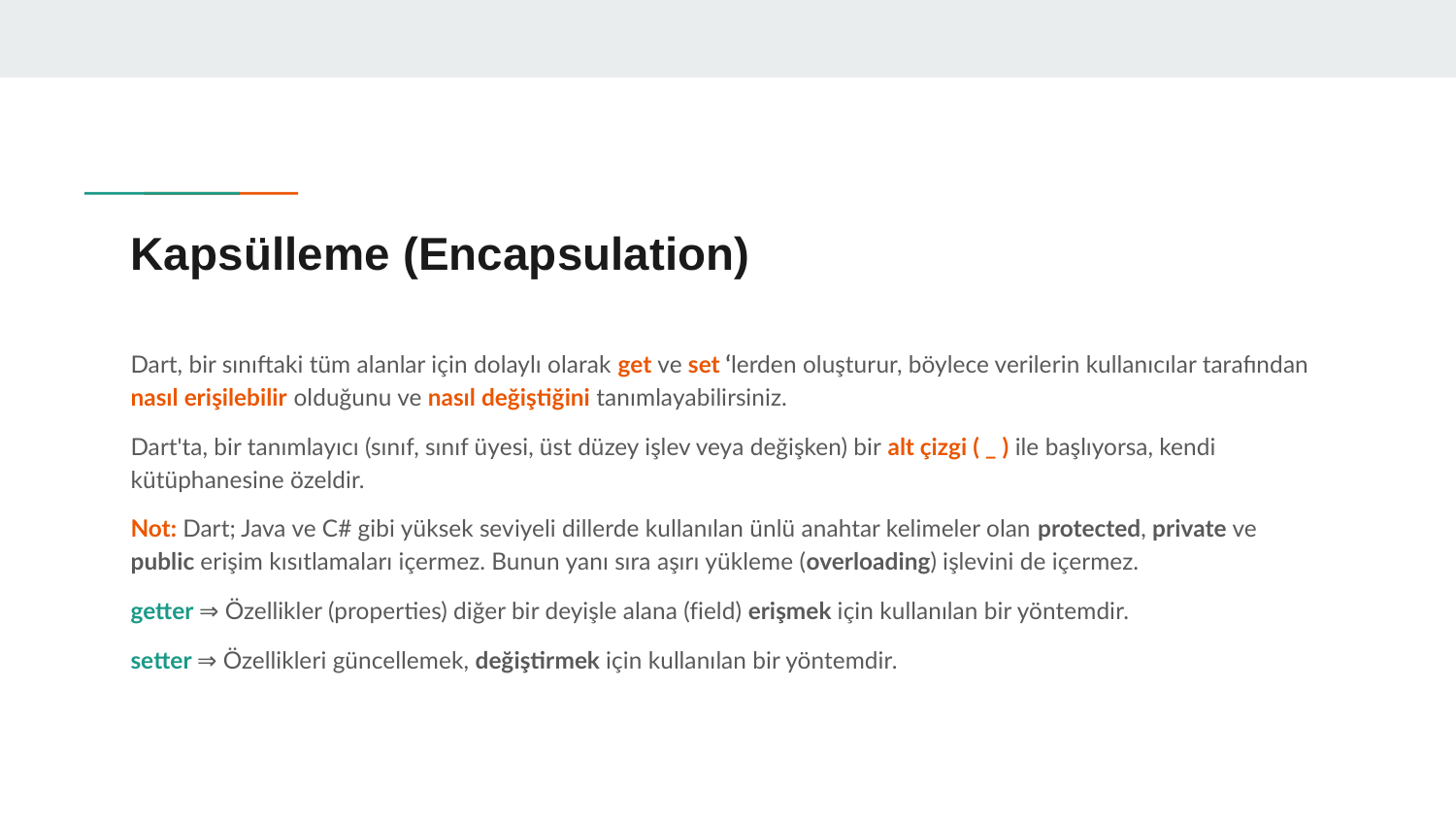

# Kapsülleme (Encapsulation)
Dart, bir sınıftaki tüm alanlar için dolaylı olarak get ve set ‘lerden oluşturur, böylece verilerin kullanıcılar tarafından nasıl erişilebilir olduğunu ve nasıl değiştiğini tanımlayabilirsiniz.
Dart'ta, bir tanımlayıcı (sınıf, sınıf üyesi, üst düzey işlev veya değişken) bir alt çizgi ( _ ) ile başlıyorsa, kendi kütüphanesine özeldir.
Not: Dart; Java ve C# gibi yüksek seviyeli dillerde kullanılan ünlü anahtar kelimeler olan protected, private ve public erişim kısıtlamaları içermez. Bunun yanı sıra aşırı yükleme (overloading) işlevini de içermez.
getter ⇒ Özellikler (properties) diğer bir deyişle alana (field) erişmek için kullanılan bir yöntemdir.
setter ⇒ Özellikleri güncellemek, değiştirmek için kullanılan bir yöntemdir.